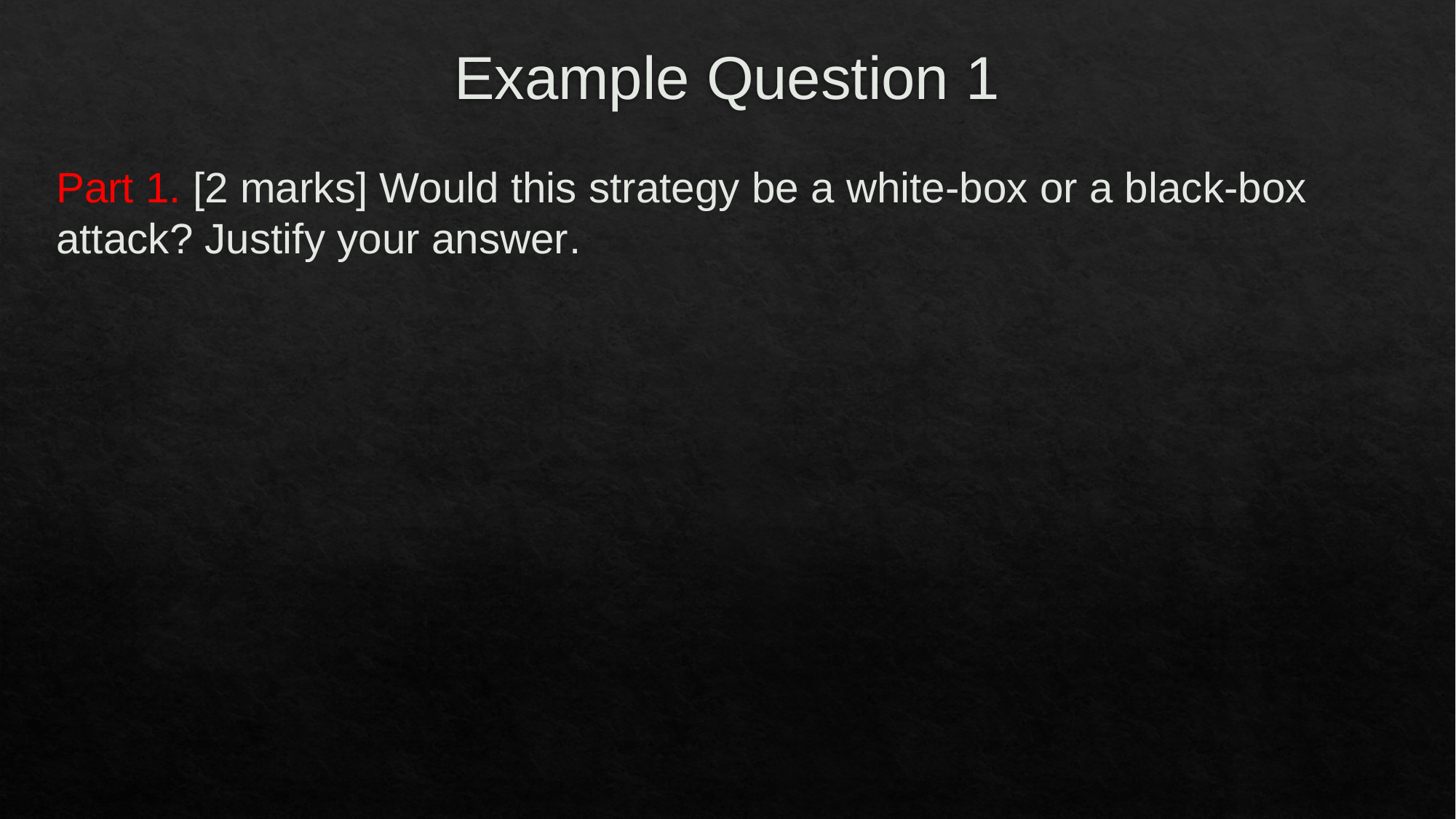

# Example Question 1
Part 1. [2 marks] Would this strategy be a white-box or a black-box attack? Justify your answer.